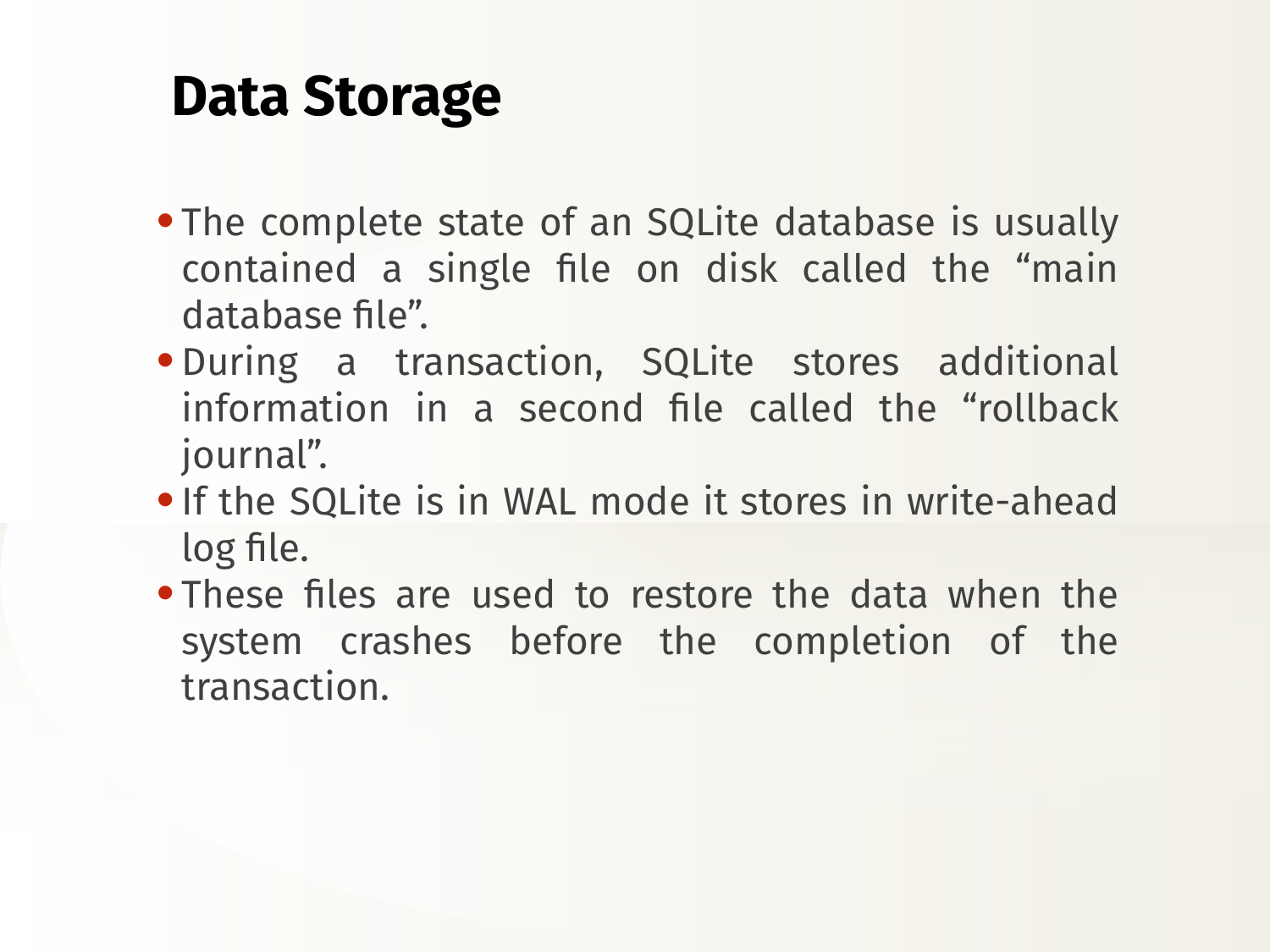

Data Storage
The complete state of an SQLite database is usually contained a single file on disk called the “main database file”.
During a transaction, SQLite stores additional information in a second file called the “rollback journal”.
If the SQLite is in WAL mode it stores in write-ahead log file.
These files are used to restore the data when the system crashes before the completion of the transaction.